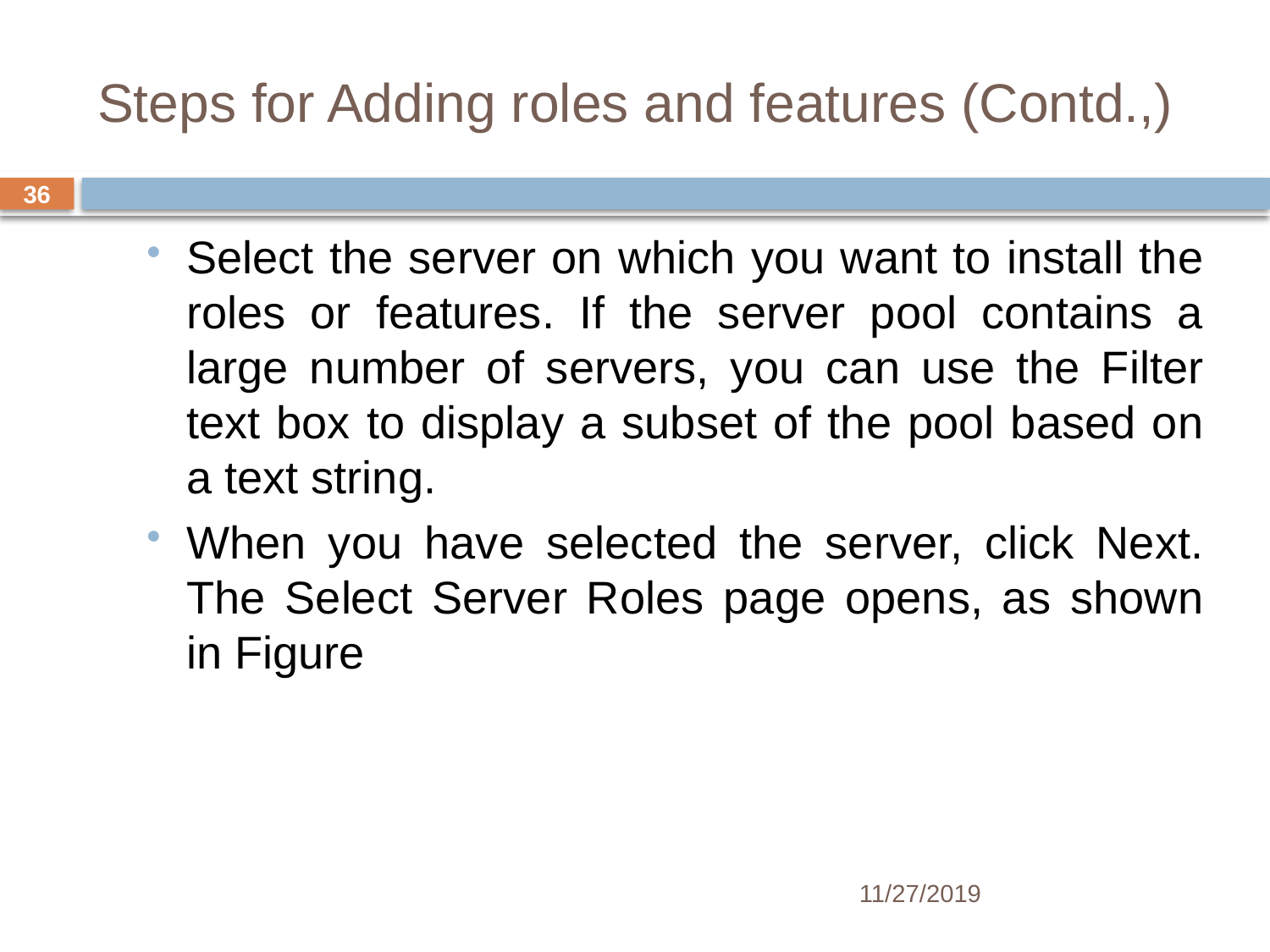

# Steps for Adding roles and features (Contd.,)
36
Select the server on which you want to install the roles or features. If the server pool contains a large number of servers, you can use the Filter text box to display a subset of the pool based on a text string.
When you have selected the server, click Next. The Select Server Roles page opens, as shown in Figure
11/27/2019